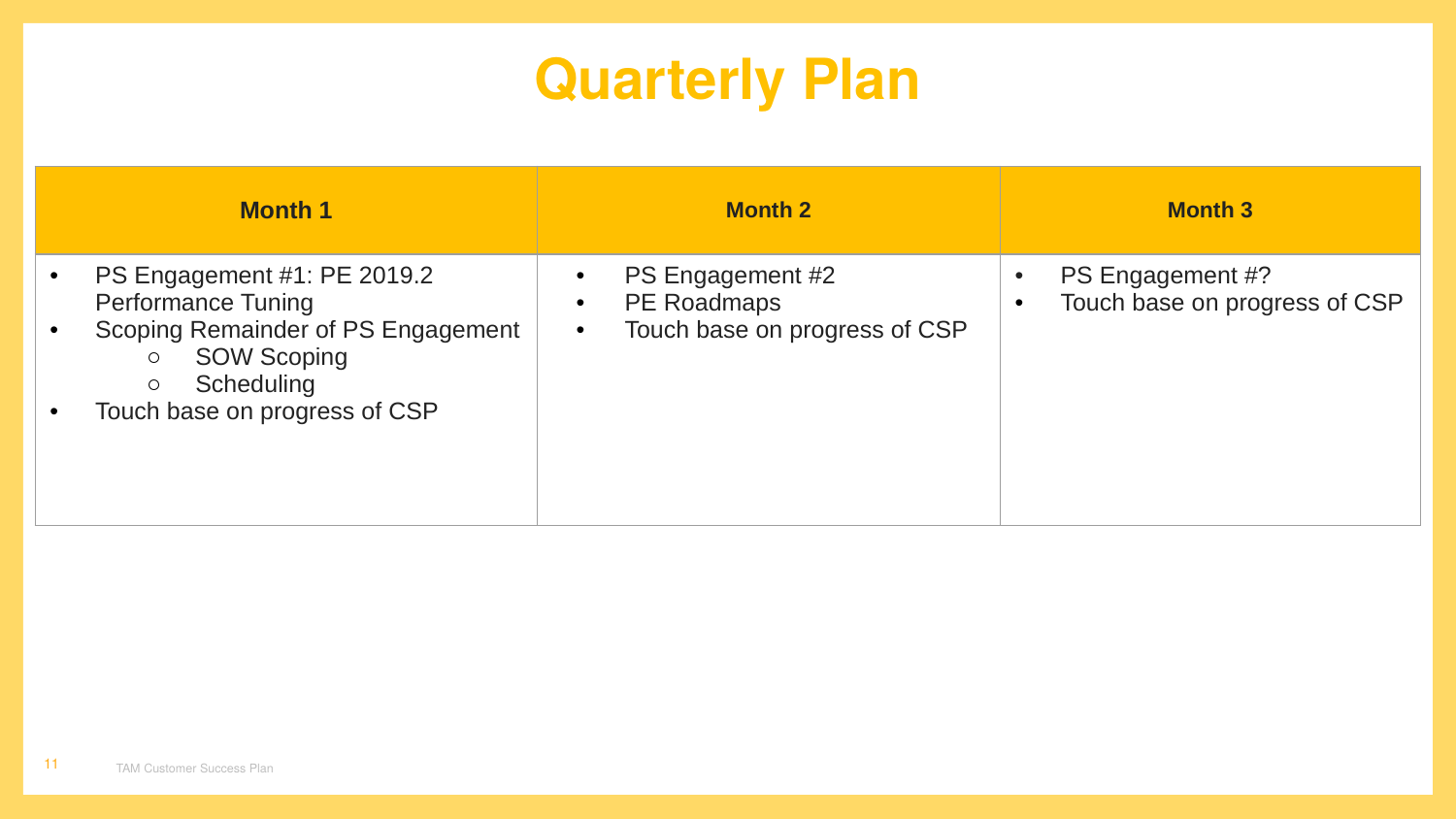

Quarterly Plan
| Month 1 | Month 2 | Month 3 |
| --- | --- | --- |
| PS Engagement #1: PE 2019.2 Performance Tuning Scoping Remainder of PS Engagement SOW Scoping Scheduling Touch base on progress of CSP | PS Engagement #2 PE Roadmaps Touch base on progress of CSP | PS Engagement #? Touch base on progress of CSP |
11
TAM Customer Success Plan